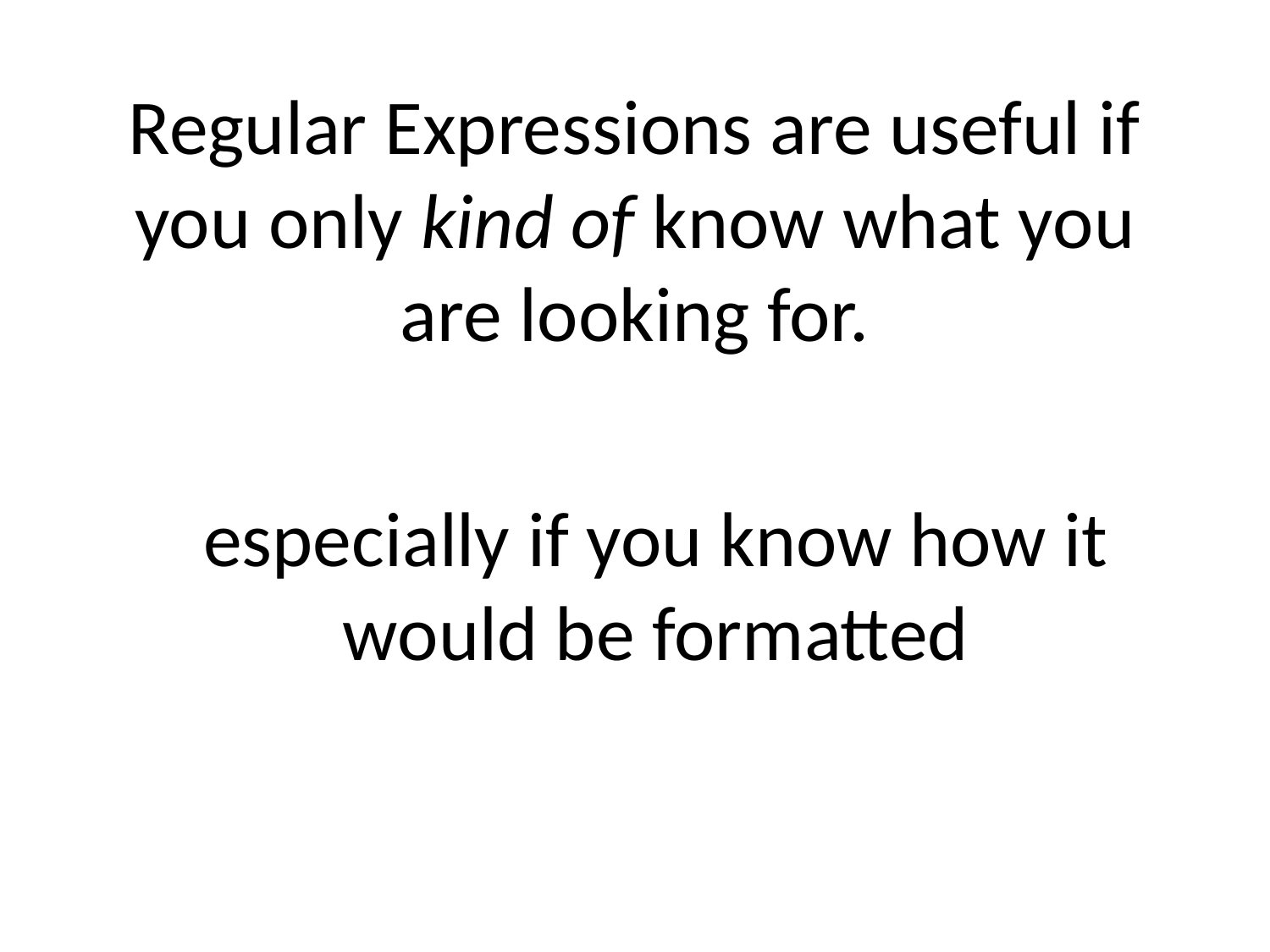

# Regular Expressions are useful if you only kind of know what you are looking for.
especially if you know how it would be formatted